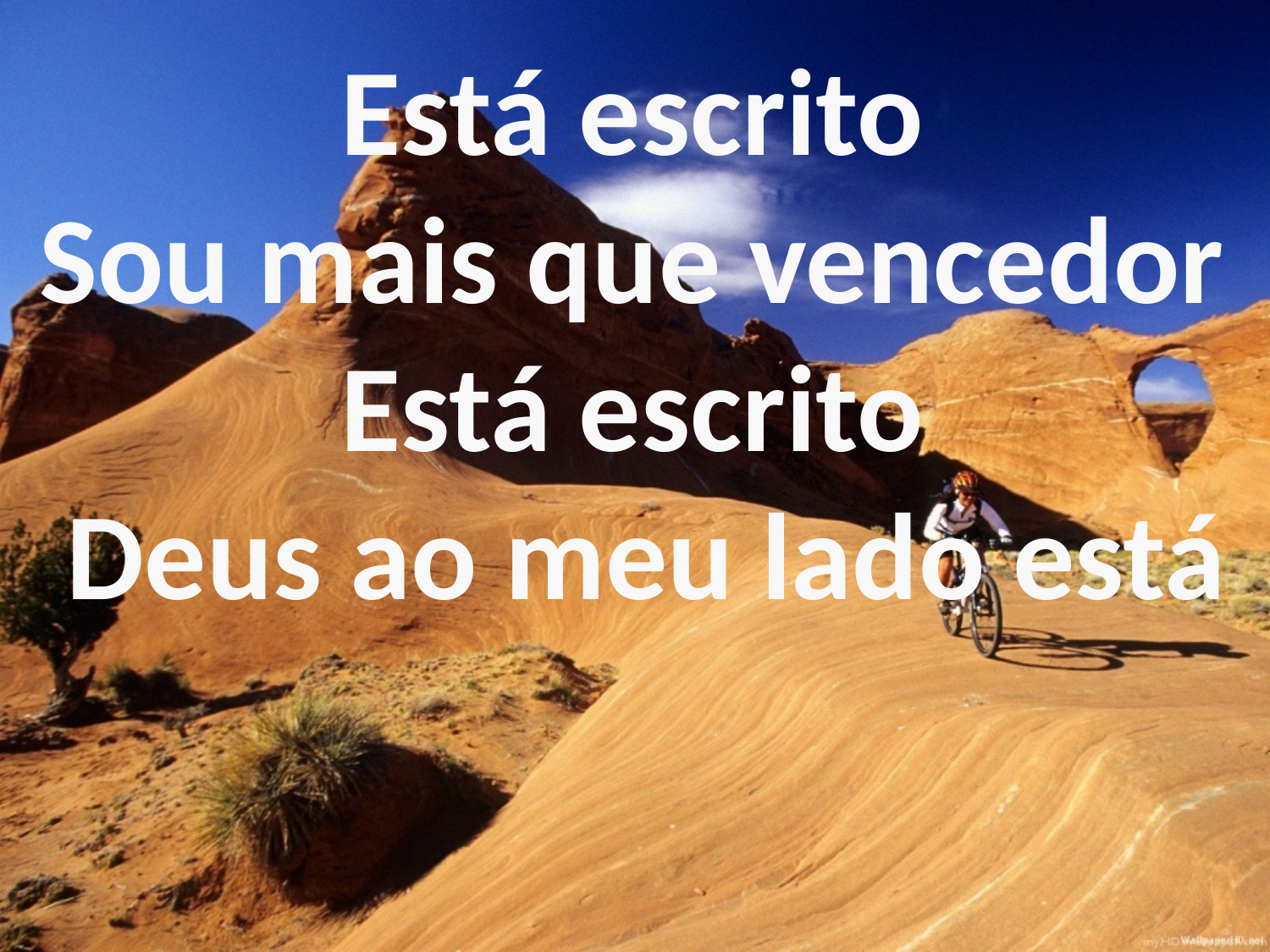

Está escrito
 Sou mais que vencedor
Está escrito
 Deus ao meu lado está